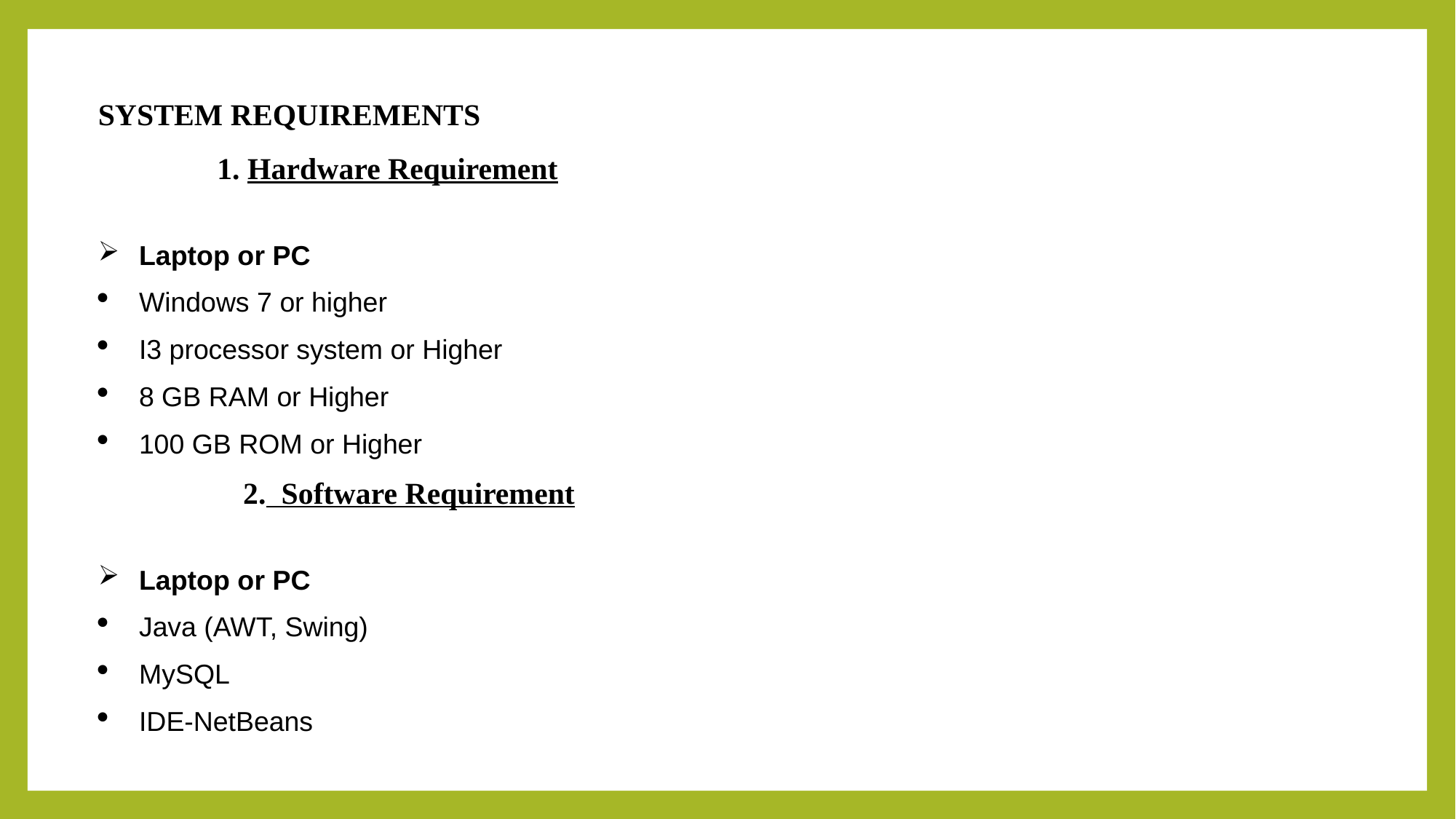

SYSTEM REQUIREMENTS
            1. Hardware Requirement

Laptop or PC
Windows 7 or higher
I3 processor system or Higher
8 GB RAM or Higher
100 GB ROM or Higher
                   2.  Software Requirement

Laptop or PC
Java (AWT, Swing)
MySQL
IDE-NetBeans